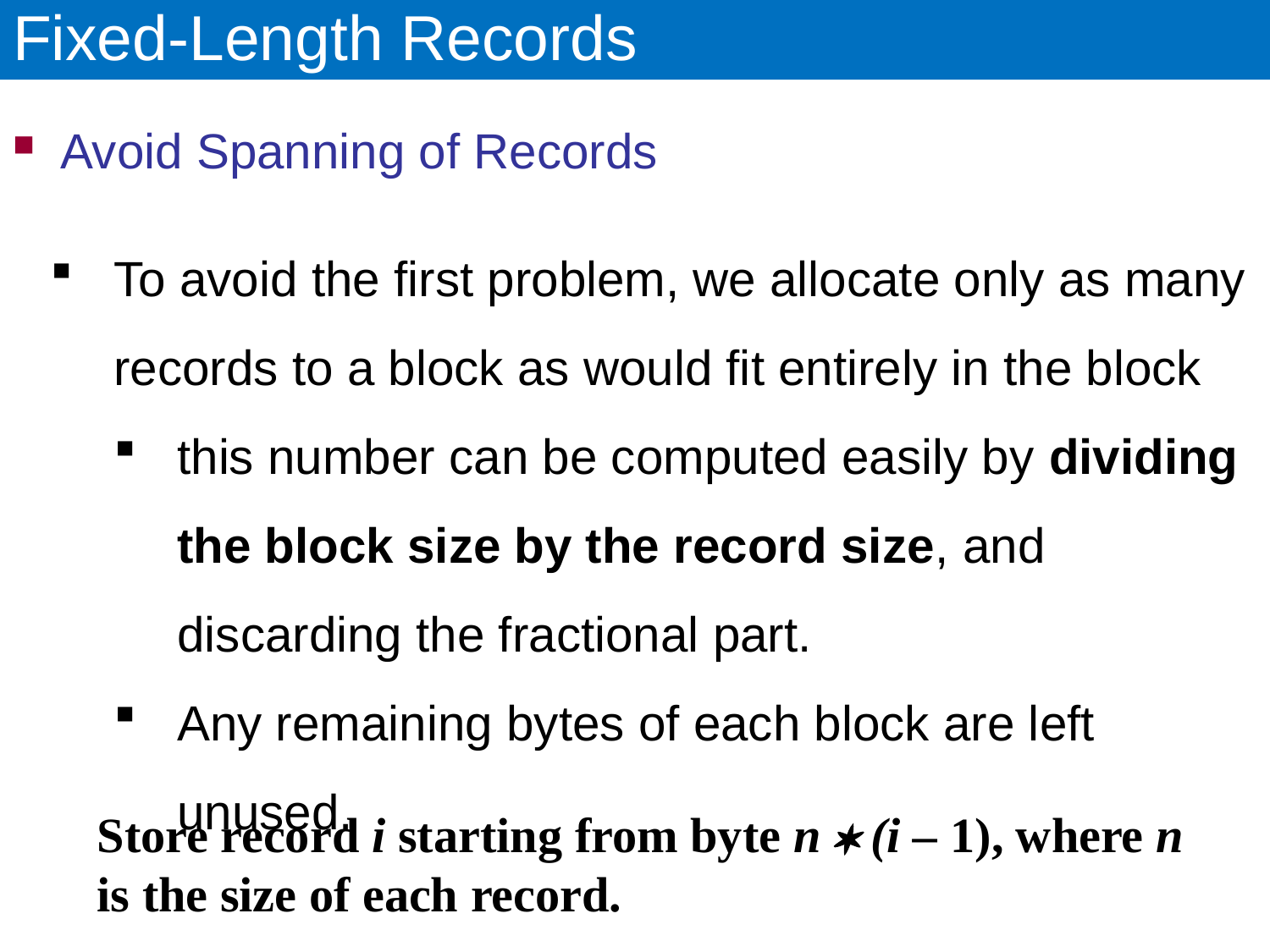

# Fixed-Length Records
Avoid Spanning of Records
To avoid the first problem, we allocate only as many records to a block as would fit entirely in the block
this number can be computed easily by dividing the block size by the record size, and discarding the fractional part.
Any remaining bytes of each block are left unused.
Store record i starting from byte n ∗ (i – 1), where n is the size of each record.